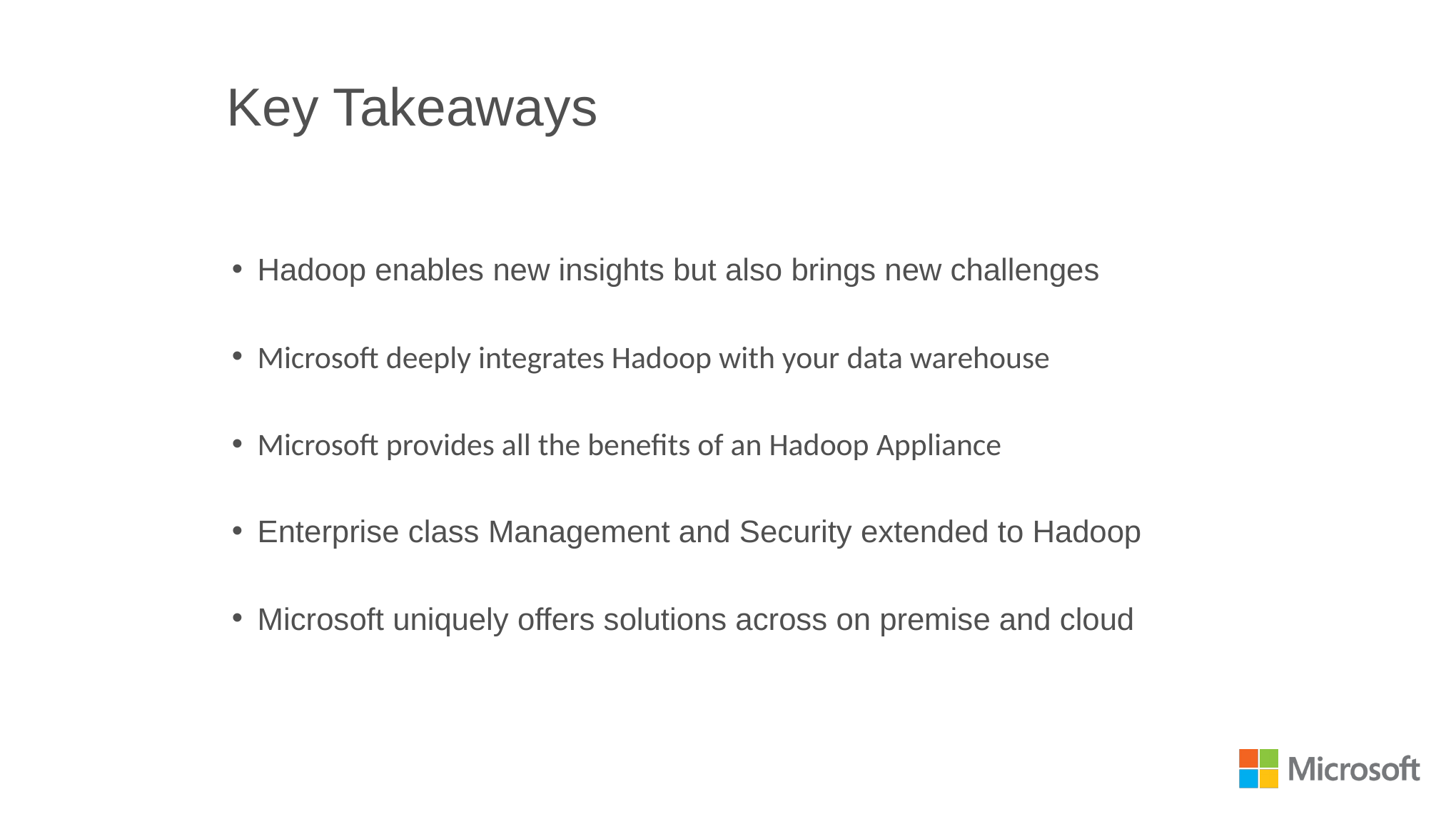

Key Takeaways
Hadoop enables new insights but also brings new challenges

Microsoft deeply integrates Hadoop with your data warehouse

Microsoft provides all the benefits of an Hadoop Appliance

Enterprise class Management and Security extended to Hadoop

Microsoft uniquely offers solutions across on premise and cloud